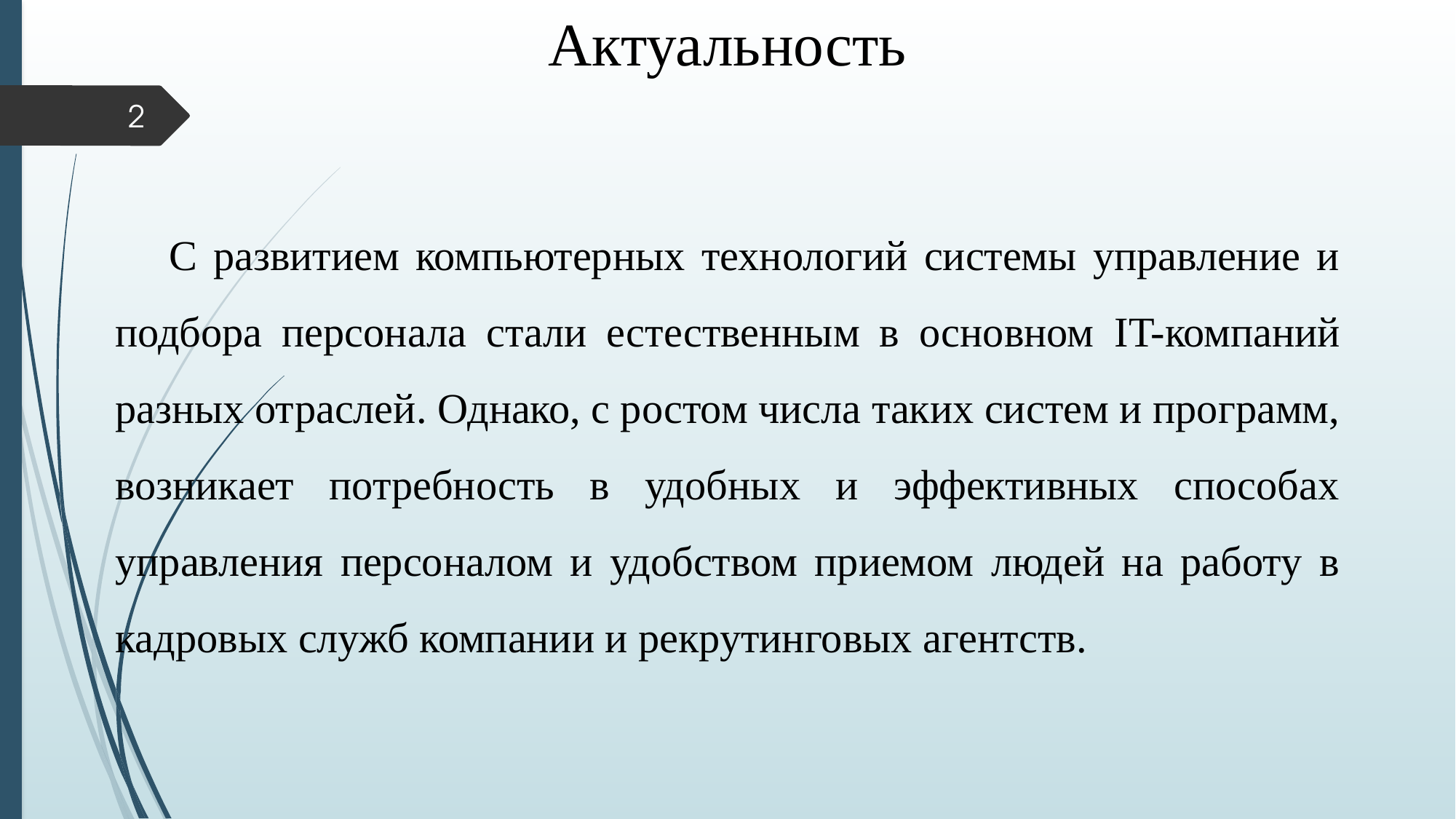

Актуальность
2
С развитием компьютерных технологий системы управление и подбора персонала стали естественным в основном IT-компаний разных отраслей. Однако, с ростом числа таких систем и программ, возникает потребность в удобных и эффективных способах управления персоналом и удобством приемом людей на работу в кадровых служб компании и рекрутинговых агентств.